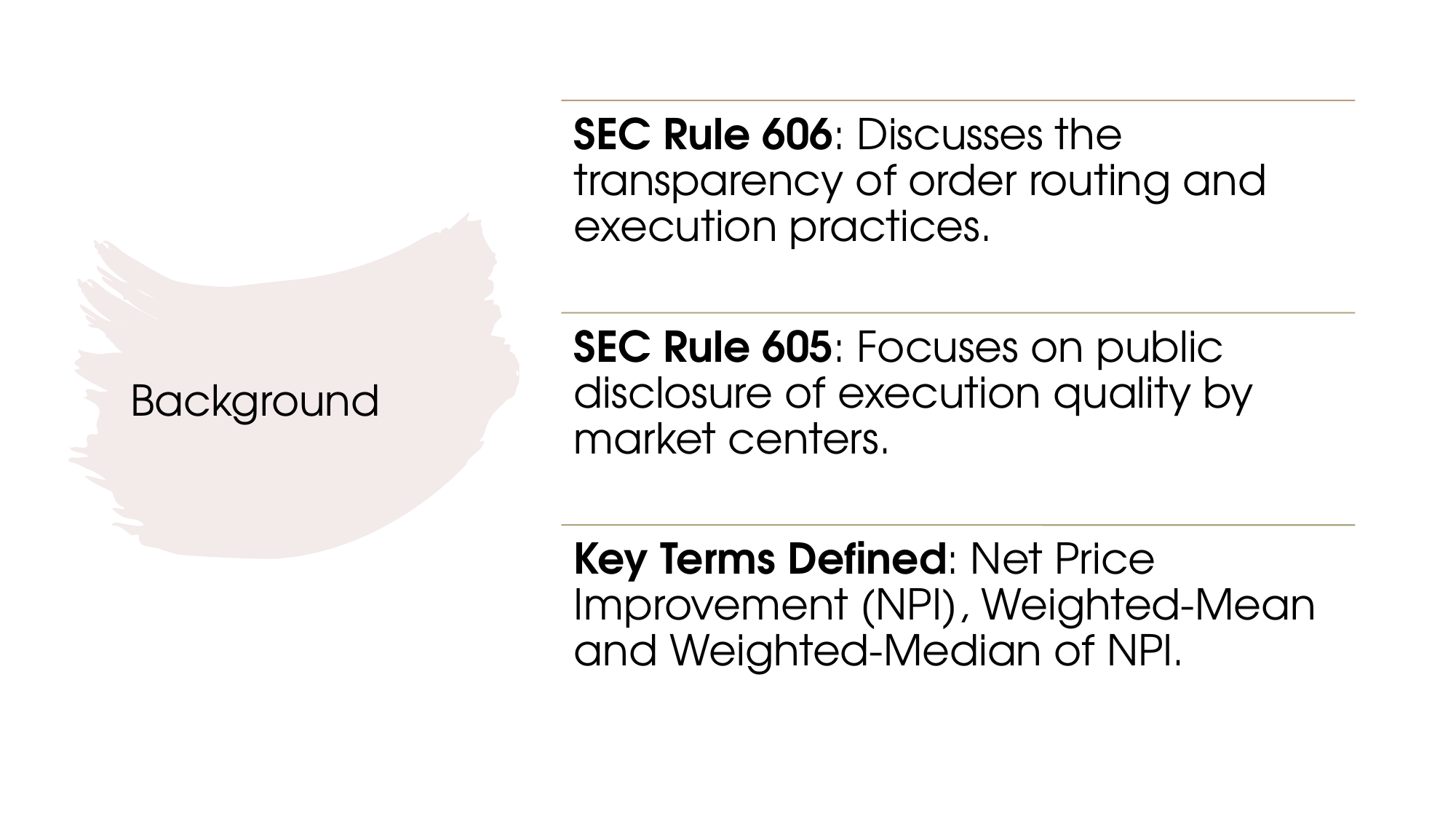

SEC Rule 606: Discusses the transparency of order routing and execution practices.
SEC Rule 605: Focuses on public disclosure of execution quality by market centers.
Key Terms Defined: Net Price Improvement (NPI), Weighted-Mean and Weighted-Median of NPI.

# Background